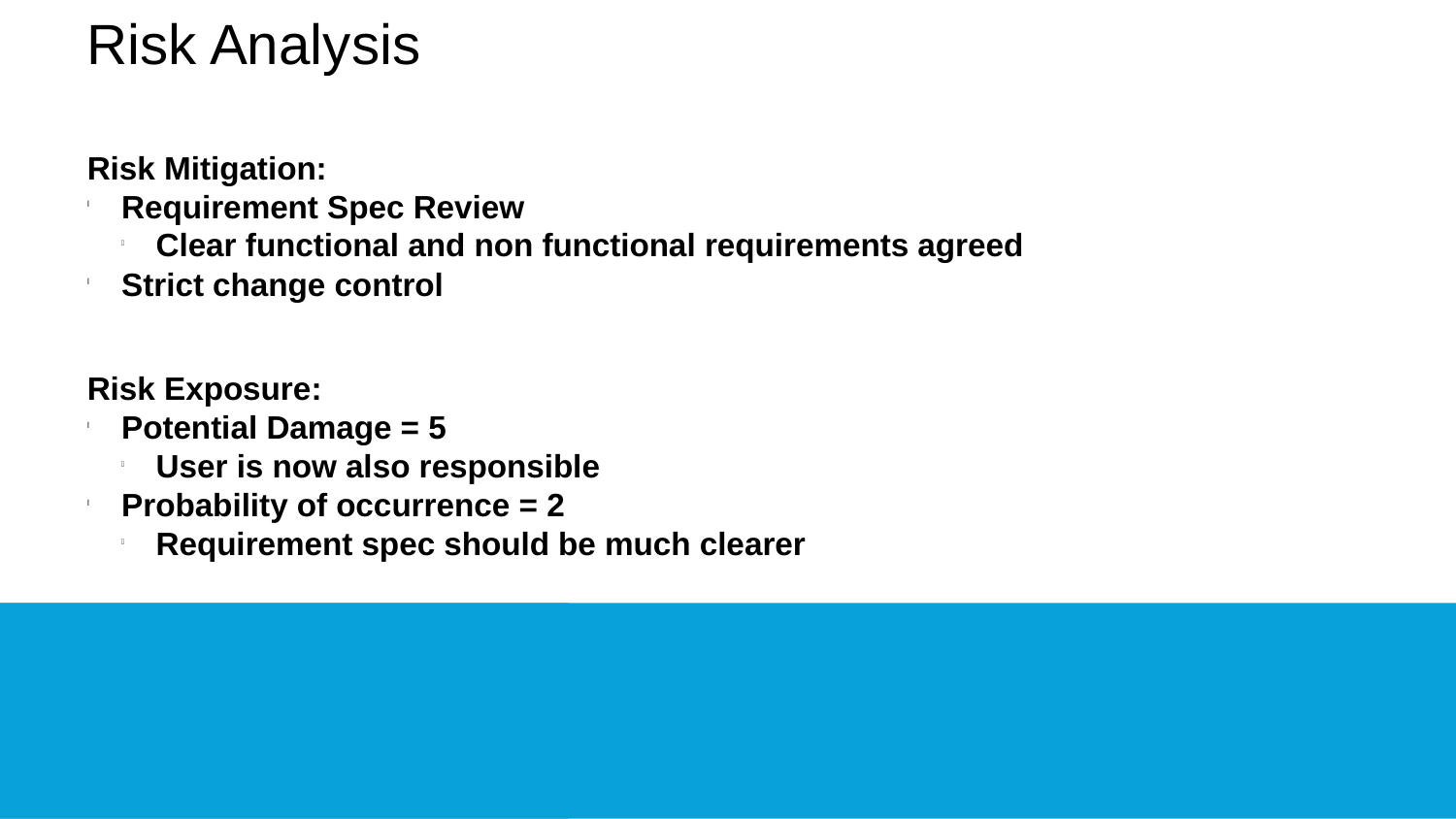

Risk Analysis

Risk Mitigation:
Requirement Spec Review
Clear functional and non functional requirements agreed
Strict change control
Risk Exposure:
Potential Damage = 5
User is now also responsible
Probability of occurrence = 2
Requirement spec should be much clearer